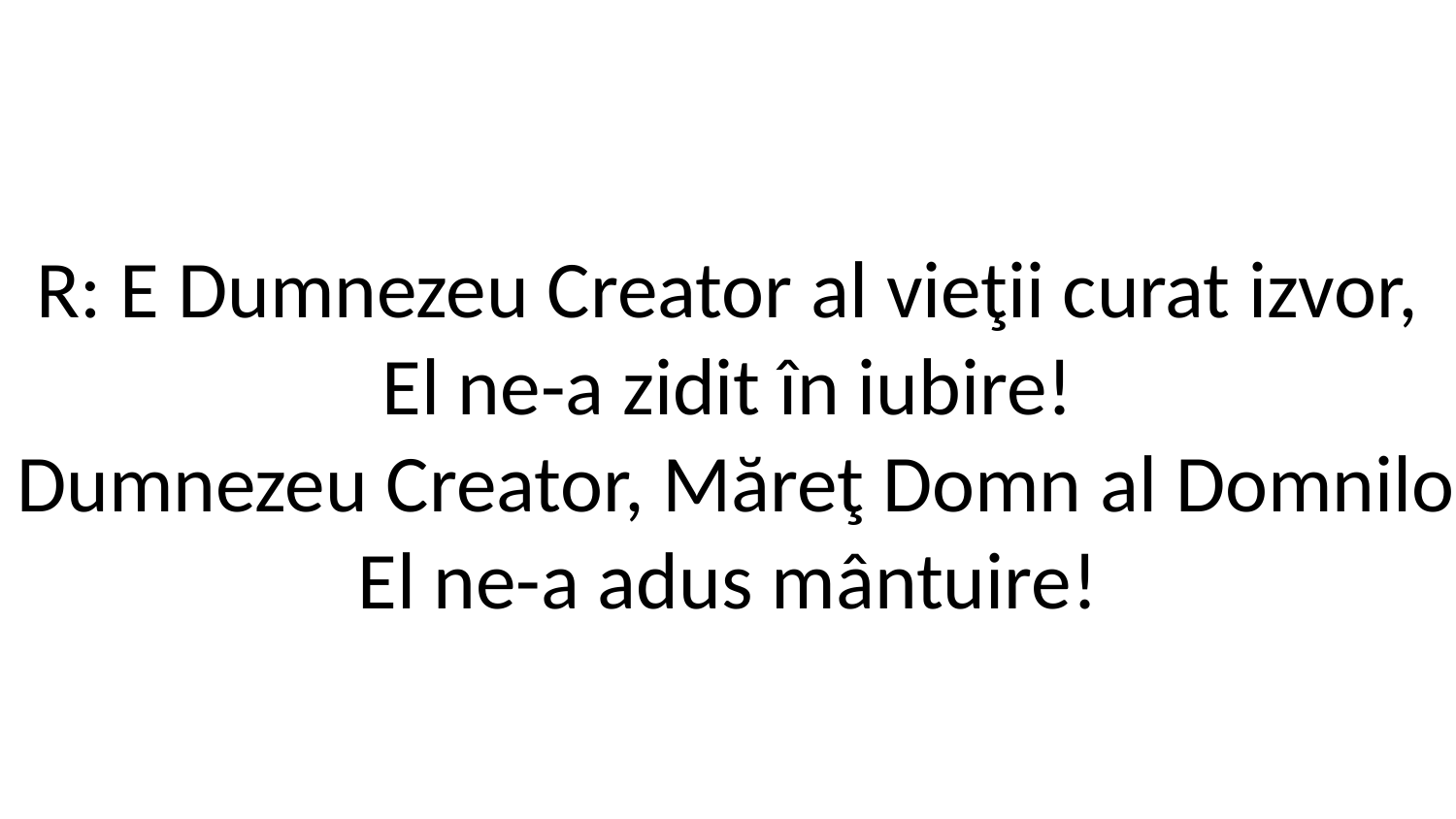

R: E Dumnezeu Creator al vieţii curat izvor,
El ne-a zidit în iubire!
E Dumnezeu Creator, Măreţ Domn al Domnilor,
El ne-a adus mântuire!